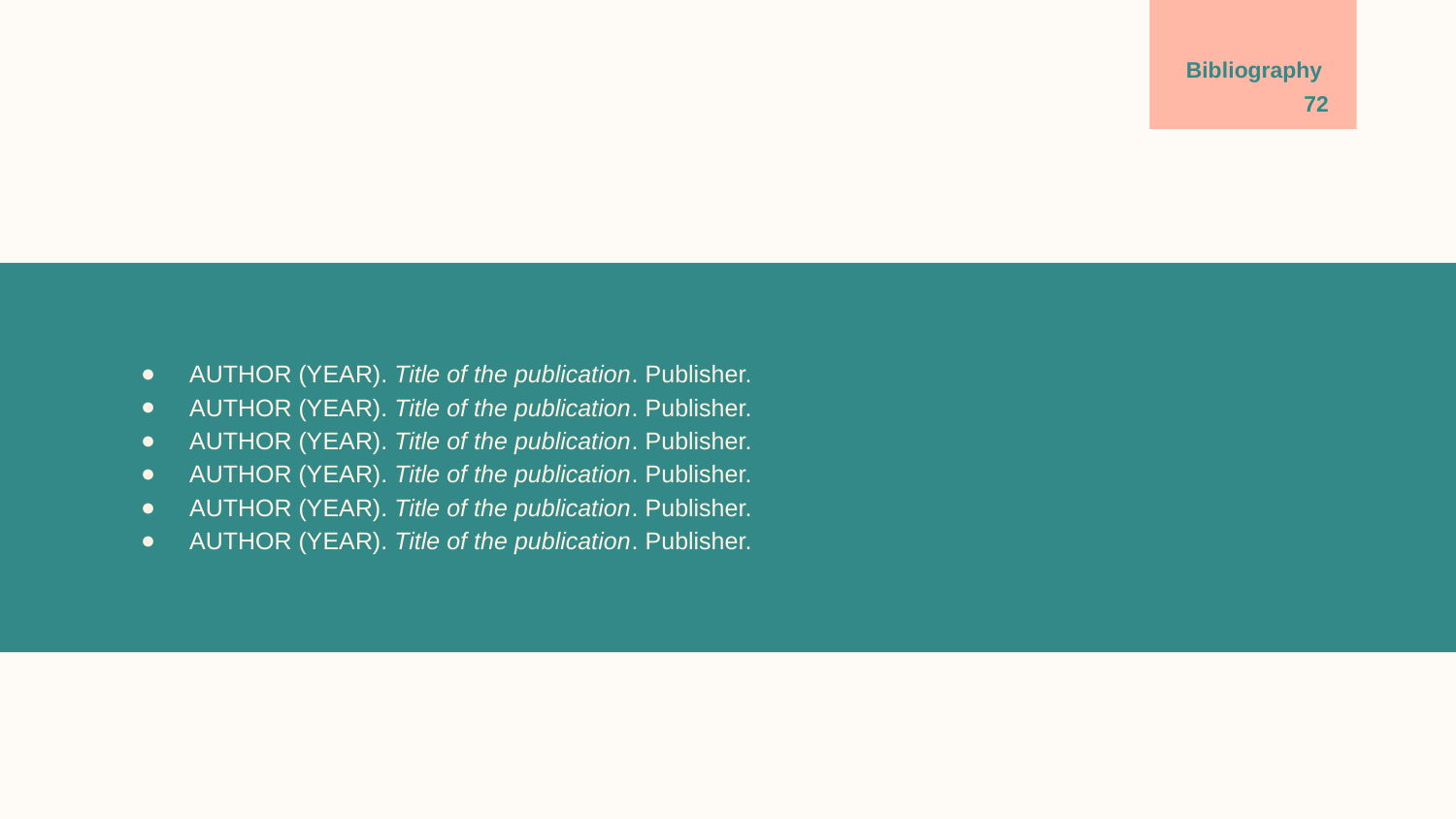

# Bibliography
72

AUTHOR (YEAR). Title of the publication. Publisher.
AUTHOR (YEAR). Title of the publication. Publisher.
AUTHOR (YEAR). Title of the publication. Publisher.
AUTHOR (YEAR). Title of the publication. Publisher.
AUTHOR (YEAR). Title of the publication. Publisher.
AUTHOR (YEAR). Title of the publication. Publisher.